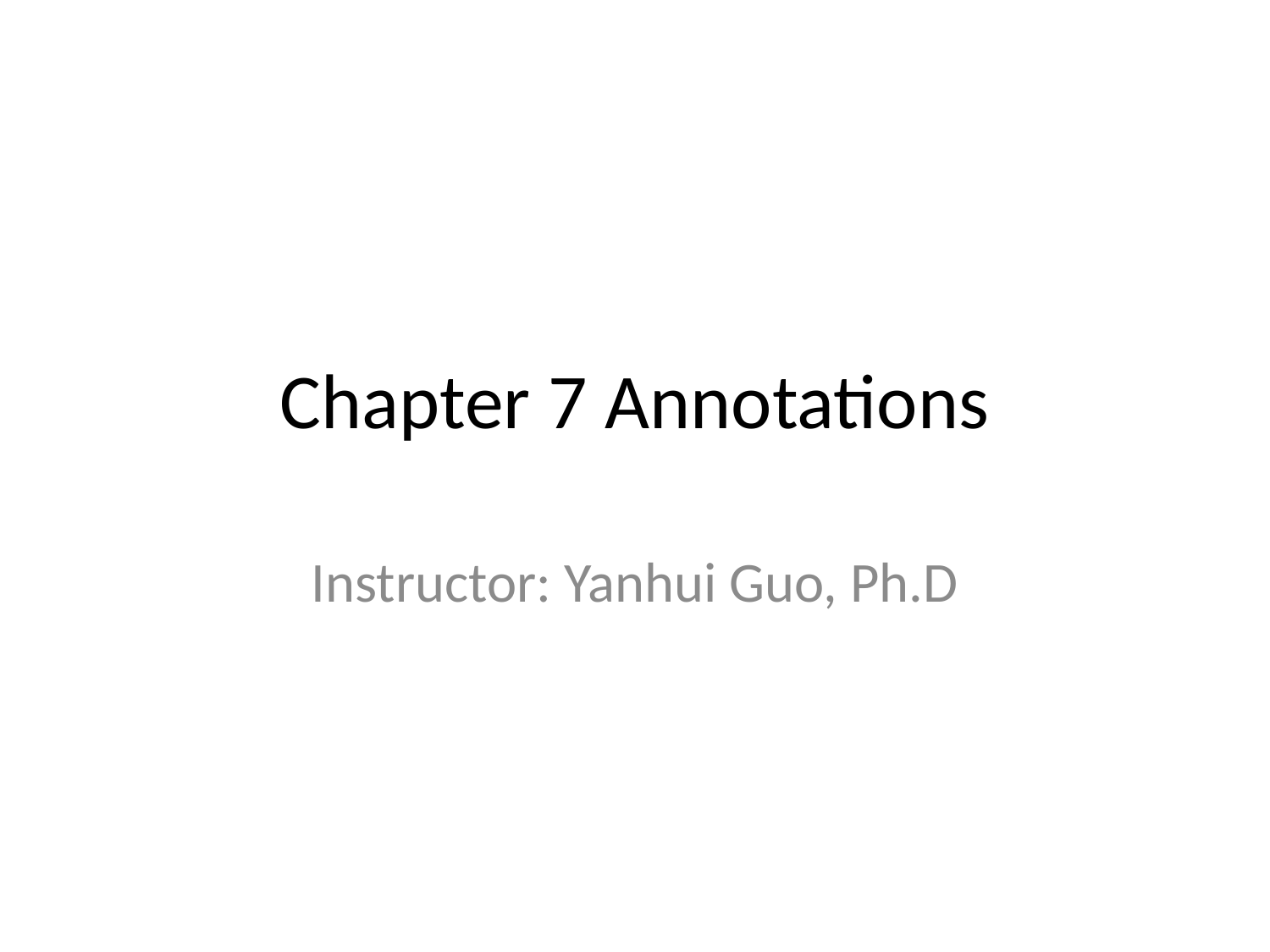

# Chapter 7 Annotations
Instructor: Yanhui Guo, Ph.D